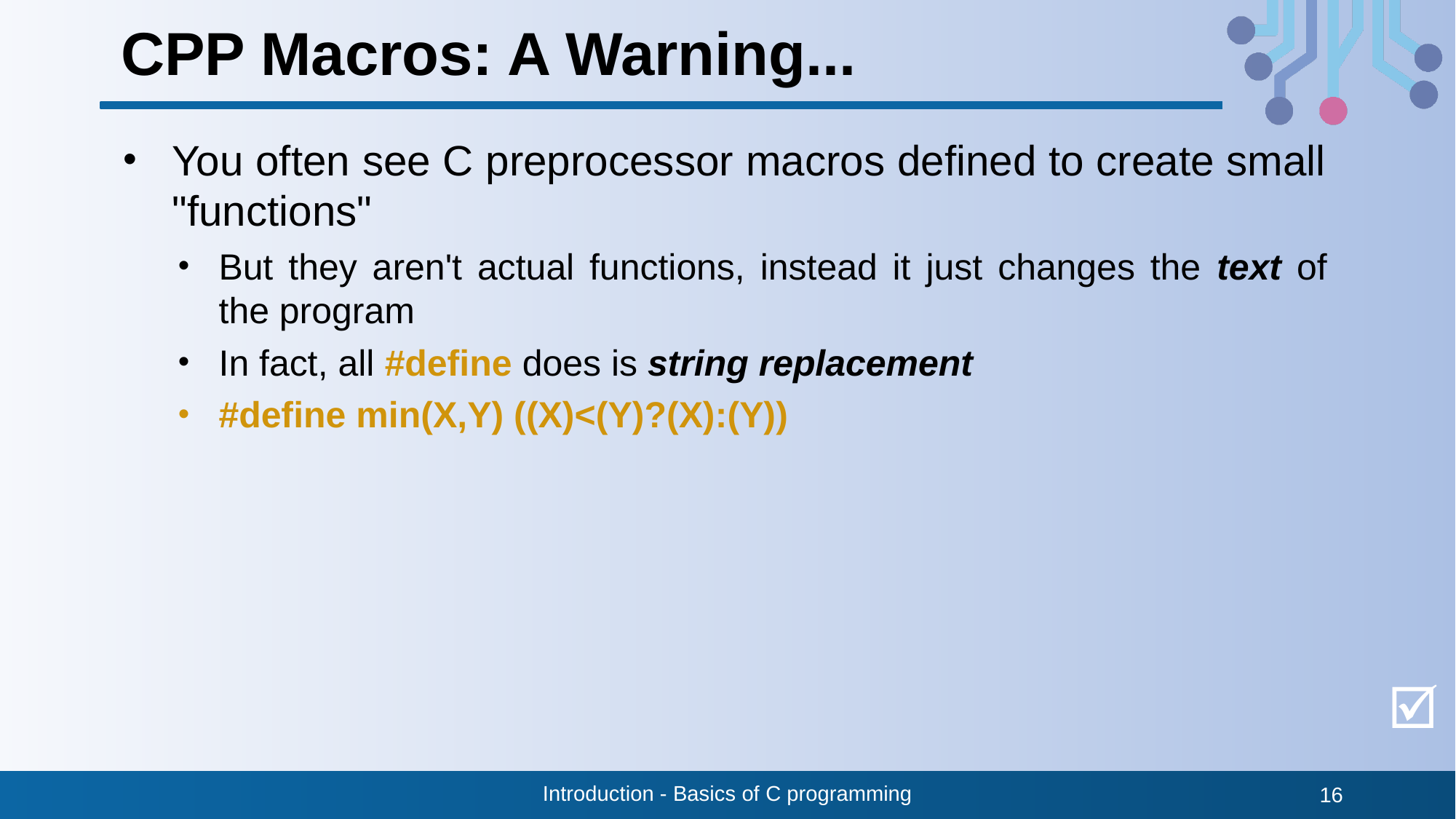

# CPP Macros: A Warning...
You often see C preprocessor macros defined to create small "functions"
But they aren't actual functions, instead it just changes the text of the program
In fact, all #define does is string replacement
#define min(X,Y) ((X)<(Y)?(X):(Y))
🗹
Introduction - Basics of C programming
16